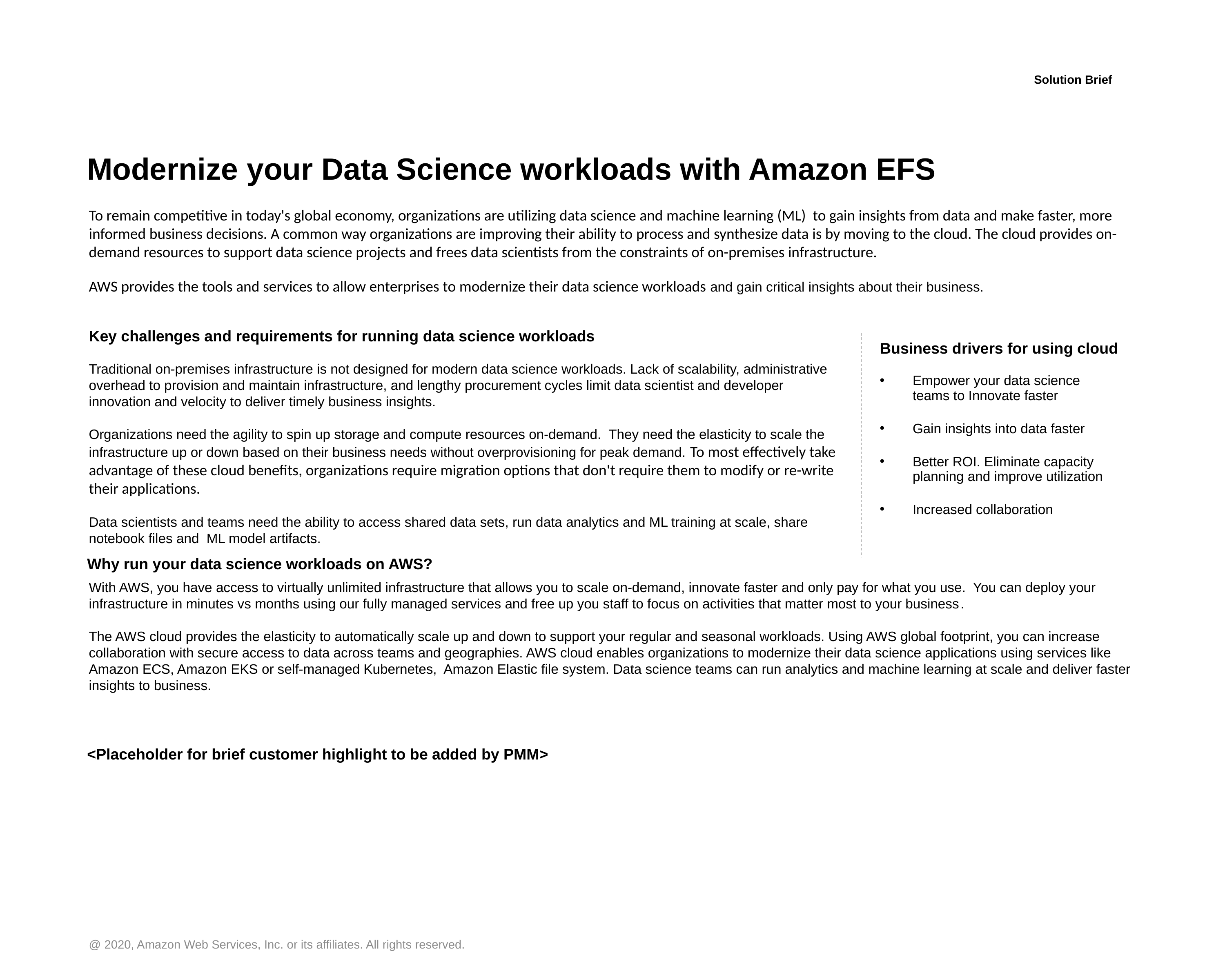

Solution Brief
Modernize your Data Science workloads with Amazon EFS
To remain competitive in today's global economy, organizations are utilizing data science and machine learning (ML)  to gain insights from data and make faster, more informed business decisions. A common way organizations are improving their ability to process and synthesize data is by moving to the cloud. The cloud provides on-demand resources to support data science projects and frees data scientists from the constraints of on-premises infrastructure.

AWS provides the tools and services to allow enterprises to modernize their data science workloads and gain critical insights about their business.

Key challenges and requirements for running data science workloads

Traditional on-premises infrastructure is not designed for modern data science workloads. Lack of scalability, administrative overhead to provision and maintain infrastructure, and lengthy procurement cycles limit data scientist and developer innovation and velocity to deliver timely business insights.

Organizations need the agility to spin up storage and compute resources on-demand.  They need the elasticity to scale the infrastructure up or down based on their business needs without overprovisioning for peak demand. To most effectively take advantage of these cloud benefits, organizations require migration options that don't require them to modify or re-write their applications.

Data scientists and teams need the ability to access shared data sets, run data analytics and ML training at scale, share notebook files and  ML model artifacts.

Business drivers for using cloud
Empower your data science teams to Innovate faster
Gain insights into data faster
Better ROI. Eliminate capacity planning and improve utilization
Increased collaboration

Why run your data science workloads on AWS?
With AWS, you have access to virtually unlimited infrastructure that allows you to scale on-demand, innovate faster and only pay for what you use.  You can deploy your infrastructure in minutes vs months using our fully managed services and free up you staff to focus on activities that matter most to your business.

The AWS cloud provides the elasticity to automatically scale up and down to support your regular and seasonal workloads. Using AWS global footprint, you can increase collaboration with secure access to data across teams and geographies. AWS cloud enables organizations to modernize their data science applications using services like Amazon ECS, Amazon EKS or self-managed Kubernetes,  Amazon Elastic file system. Data science teams can run analytics and machine learning at scale and deliver faster insights to business.
<Placeholder for brief customer highlight to be added by PMM>
@ 2020, Amazon Web Services, Inc. or its affiliates. All rights reserved.